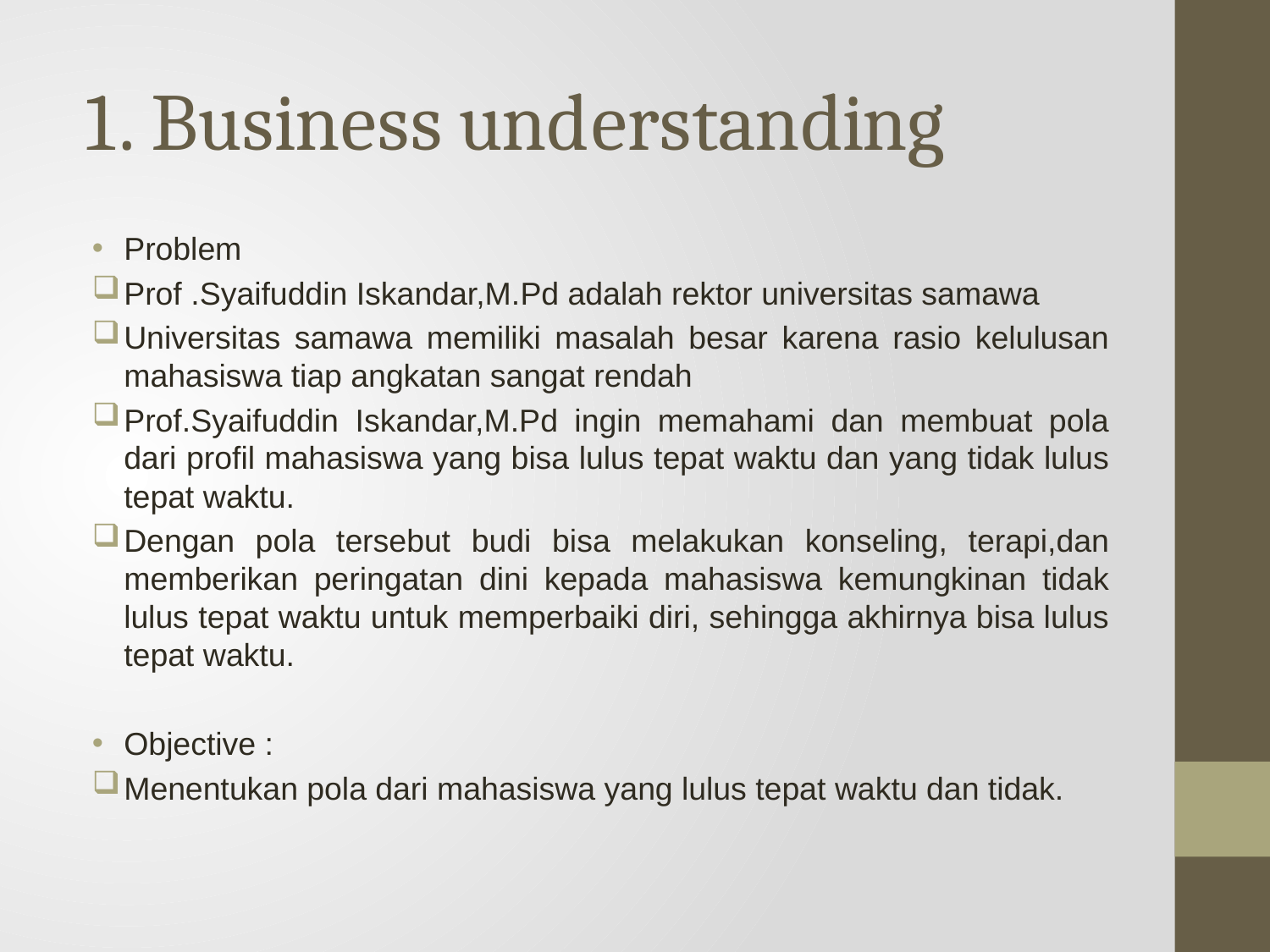

# 1. Business understanding
Problem
Prof .Syaifuddin Iskandar,M.Pd adalah rektor universitas samawa
Universitas samawa memiliki masalah besar karena rasio kelulusan mahasiswa tiap angkatan sangat rendah
Prof.Syaifuddin Iskandar,M.Pd ingin memahami dan membuat pola dari profil mahasiswa yang bisa lulus tepat waktu dan yang tidak lulus tepat waktu.
Dengan pola tersebut budi bisa melakukan konseling, terapi,dan memberikan peringatan dini kepada mahasiswa kemungkinan tidak lulus tepat waktu untuk memperbaiki diri, sehingga akhirnya bisa lulus tepat waktu.

Objective :
Menentukan pola dari mahasiswa yang lulus tepat waktu dan tidak.